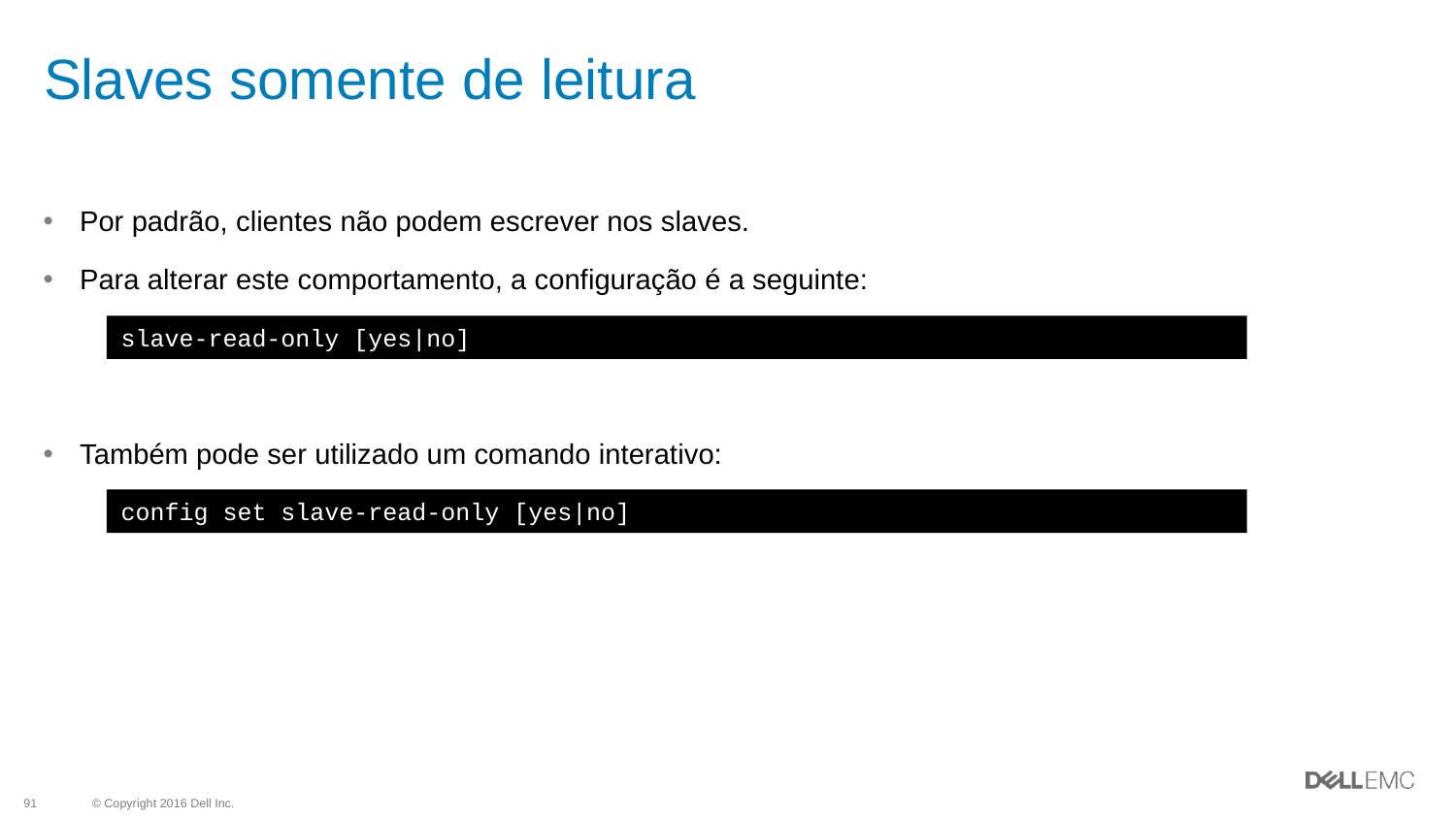

# Slaves somente de leitura
Por padrão, clientes não podem escrever nos slaves.
Para alterar este comportamento, a configuração é a seguinte:

Também pode ser utilizado um comando interativo:

slave-read-only [yes|no]
config set slave-read-only [yes|no]